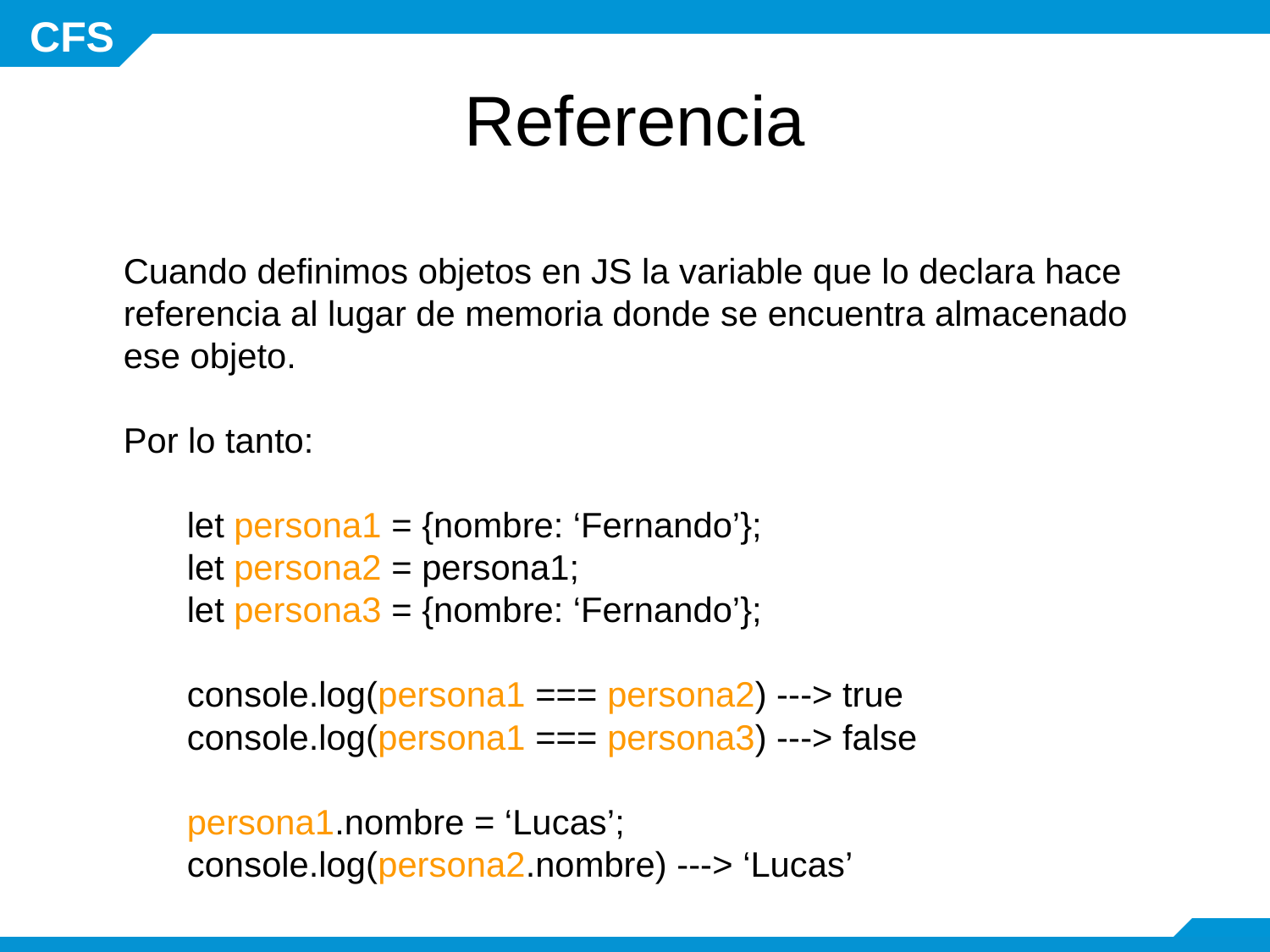

# Referencia
Cuando definimos objetos en JS la variable que lo declara hace referencia al lugar de memoria donde se encuentra almacenado ese objeto.

Por lo tanto:

let persona1 = {nombre: ‘Fernando’};
let persona2 = persona1;
let persona3 = {nombre: ‘Fernando’};

console.log(persona1 === persona2) ---> true
console.log(persona1 === persona3) ---> false

persona1.nombre = ‘Lucas’;
console.log(persona2.nombre) ---> ‘Lucas’